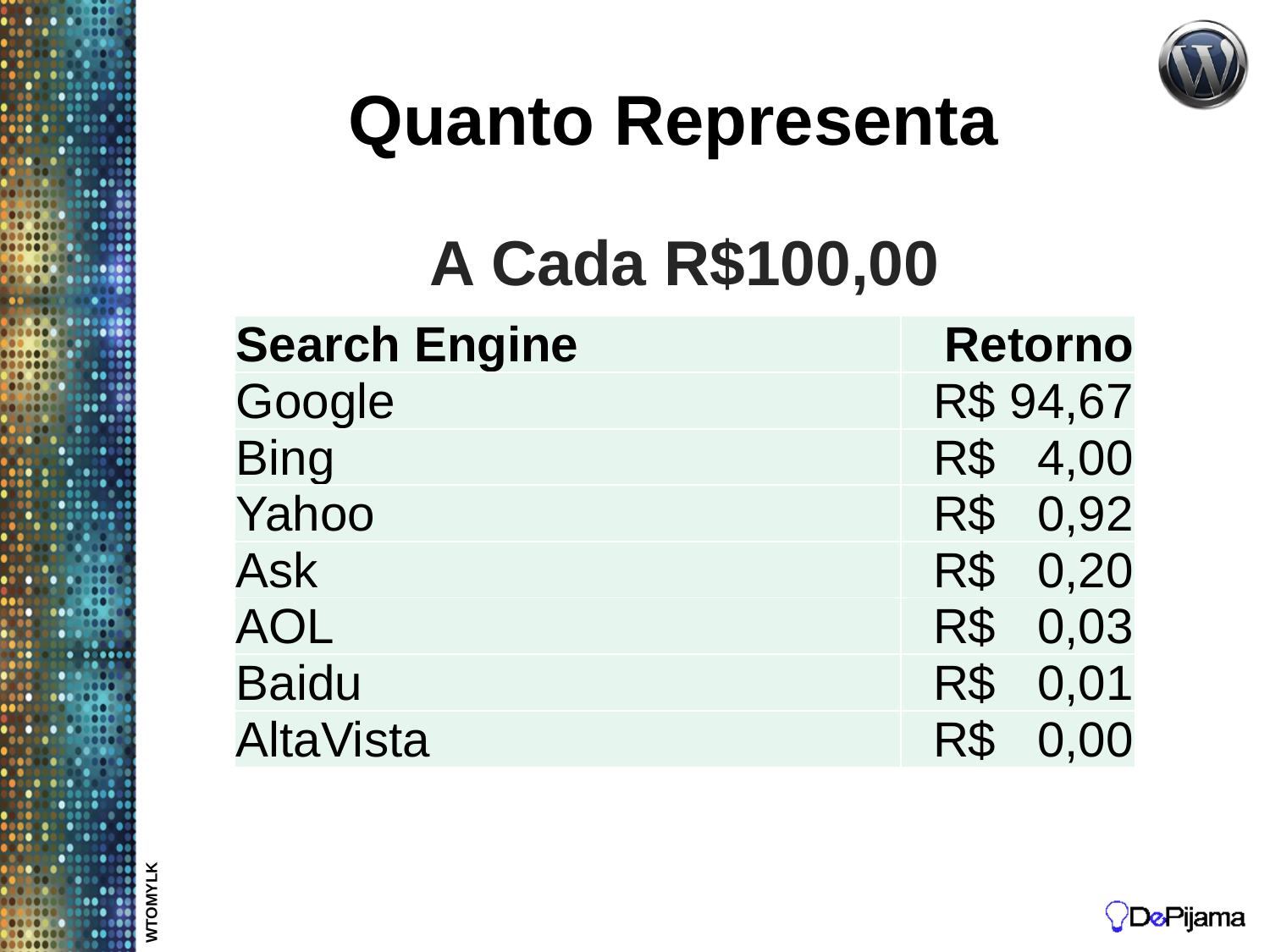

# Quanto Representa
A Cada R$100,00
| Search Engine | Retorno |
| --- | --- |
| Google | R$ 94,67 |
| Bing | R$ 4,00 |
| Yahoo | R$ 0,92 |
| Ask | R$ 0,20 |
| AOL | R$ 0,03 |
| Baidu | R$ 0,01 |
| AltaVista | R$ 0,00 |
WTOMYLK